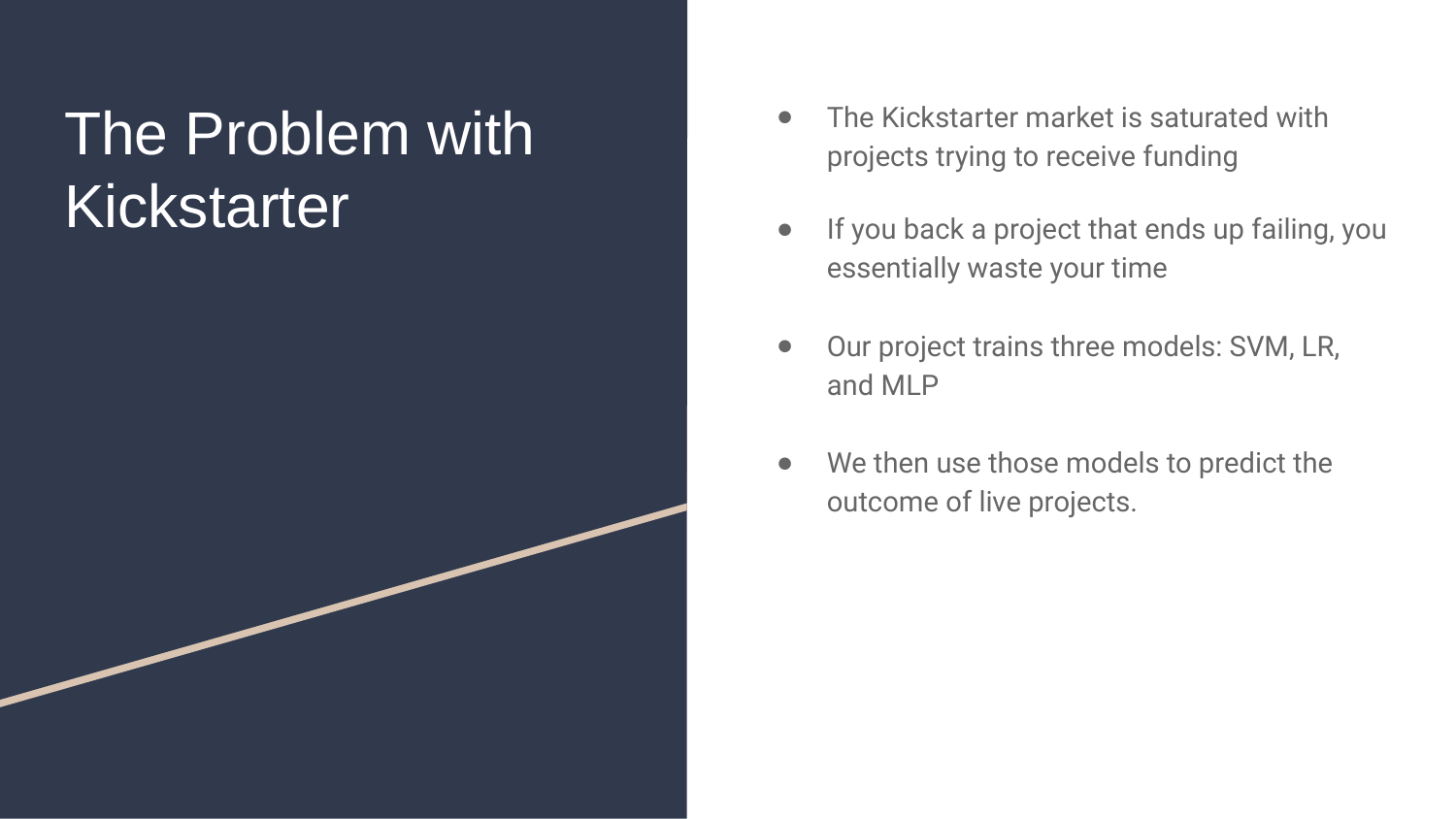

# The Problem with Kickstarter
The Kickstarter market is saturated with projects trying to receive funding
If you back a project that ends up failing, you essentially waste your time
Our project trains three models: SVM, LR, and MLP
We then use those models to predict the outcome of live projects.